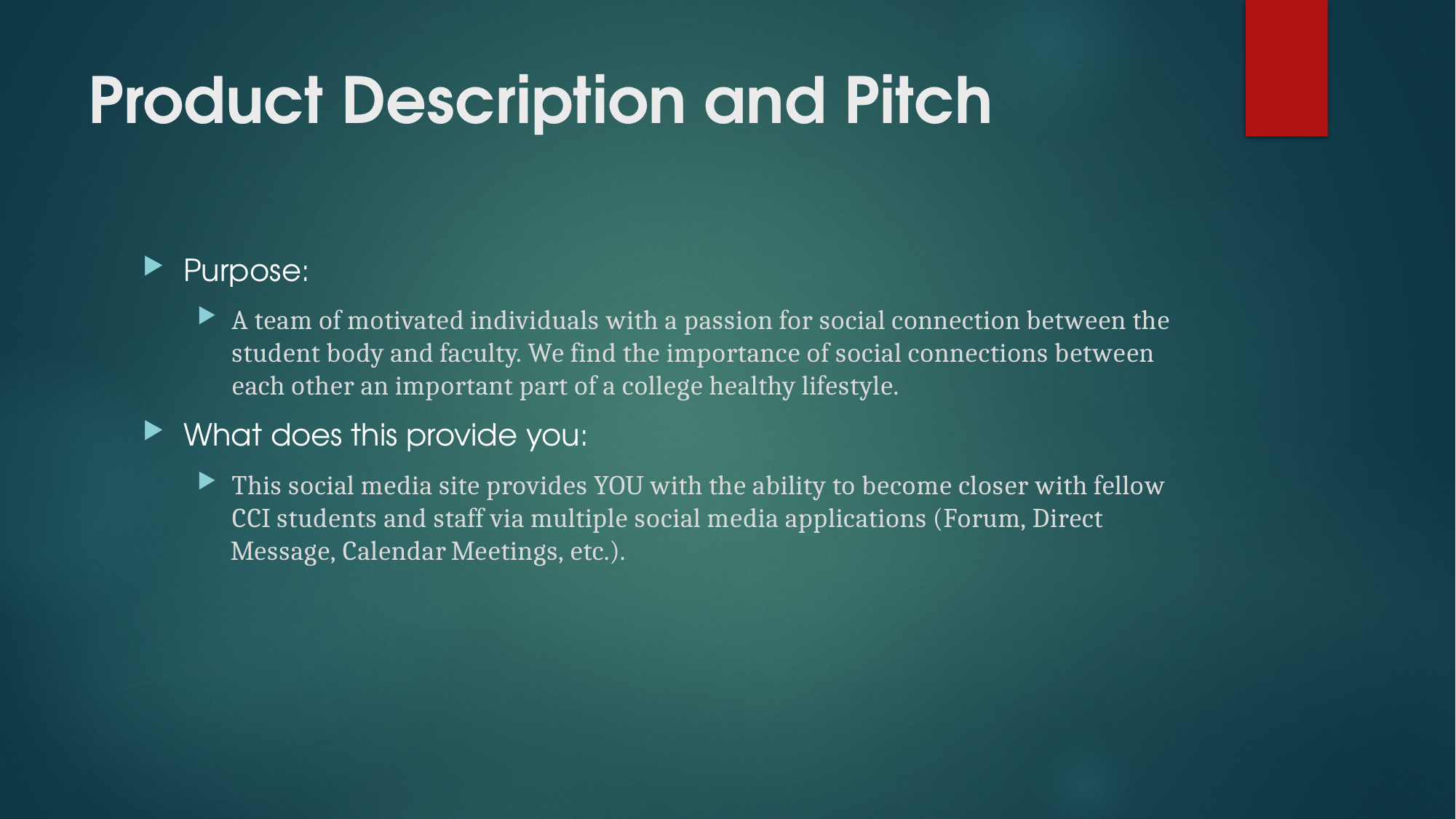

# Product Description and Pitch
Purpose:
A team of motivated individuals with a passion for social connection between the student body and faculty. We find the importance of social connections between each other an important part of a college healthy lifestyle.
What does this provide you:
This social media site provides YOU with the ability to become closer with fellow CCI students and staff via multiple social media applications (Forum, Direct Message, Calendar Meetings, etc.).